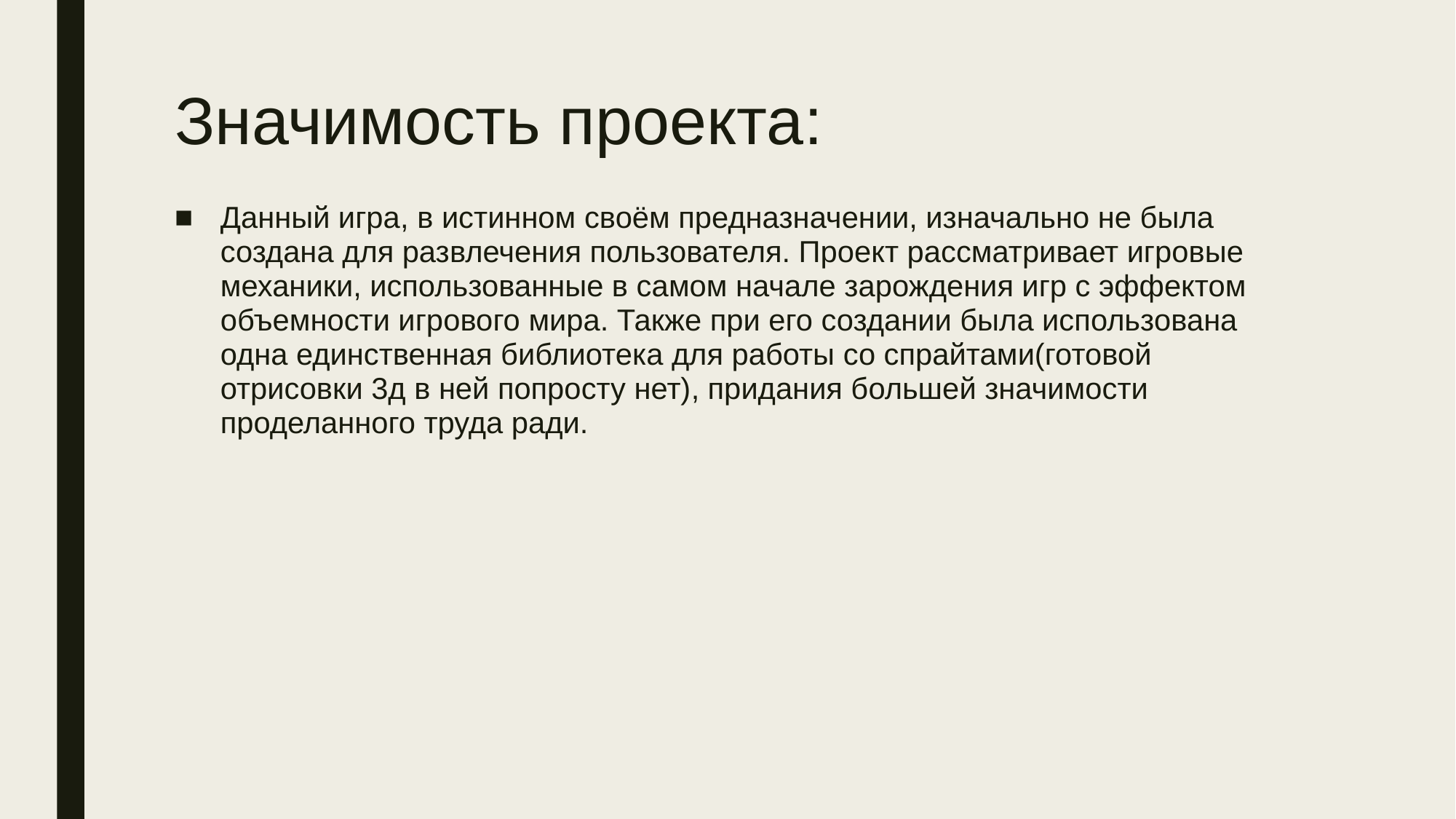

# Значимость проекта:
Данный игра, в истинном своём предназначении, изначально не была создана для развлечения пользователя. Проект рассматривает игровые механики, использованные в самом начале зарождения игр с эффектом объемности игрового мира. Также при его создании была использована одна единственная библиотека для работы со спрайтами(готовой отрисовки 3д в ней попросту нет), придания большей значимости проделанного труда ради.